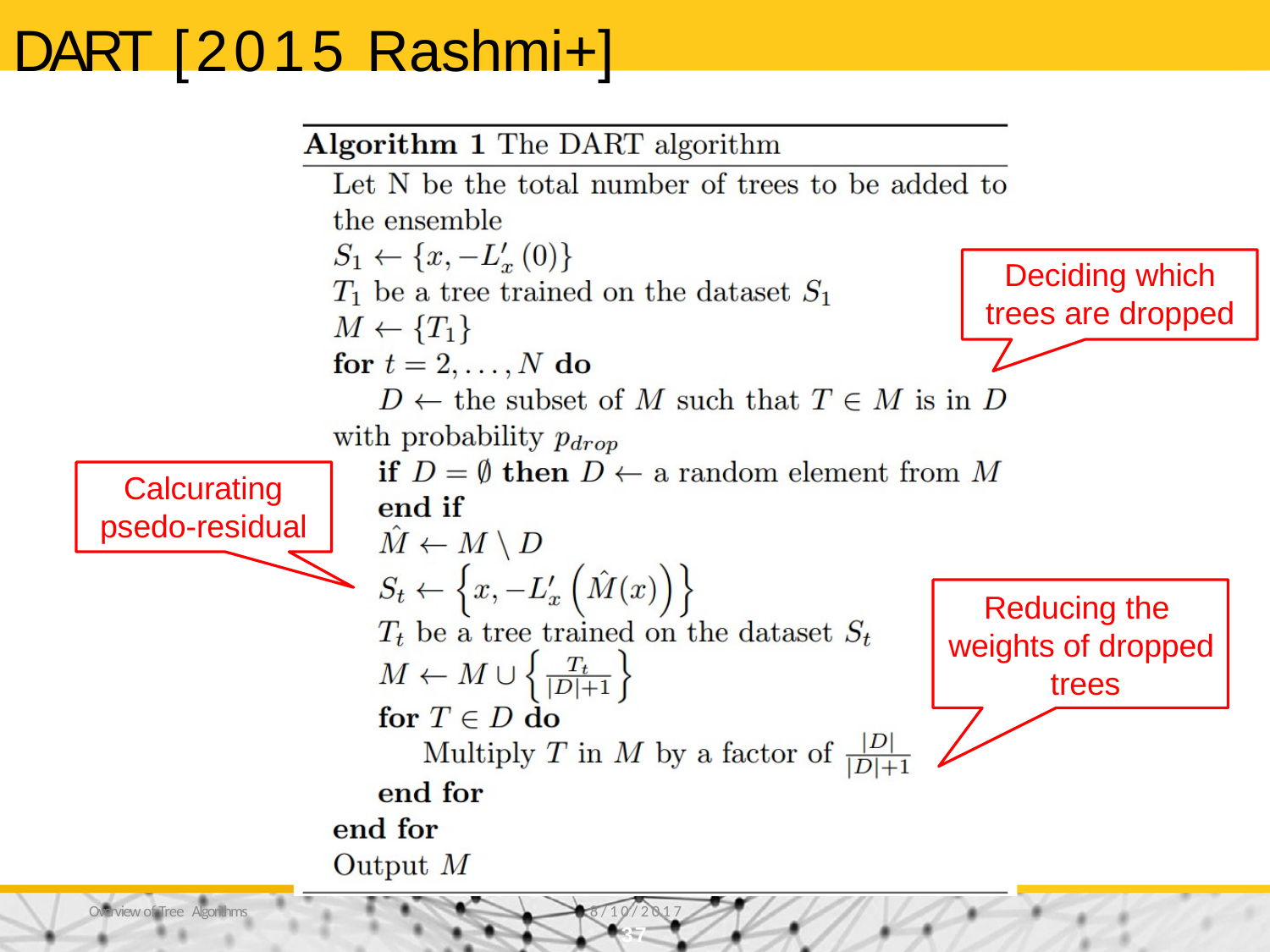

# DART  [2015 Rashmi+]

Deciding which
trees are dropped

Calcurating  psedo-residual

Reducing the  weights of dropped  trees

Overview of Tree Algorithms
8/10/2017
37